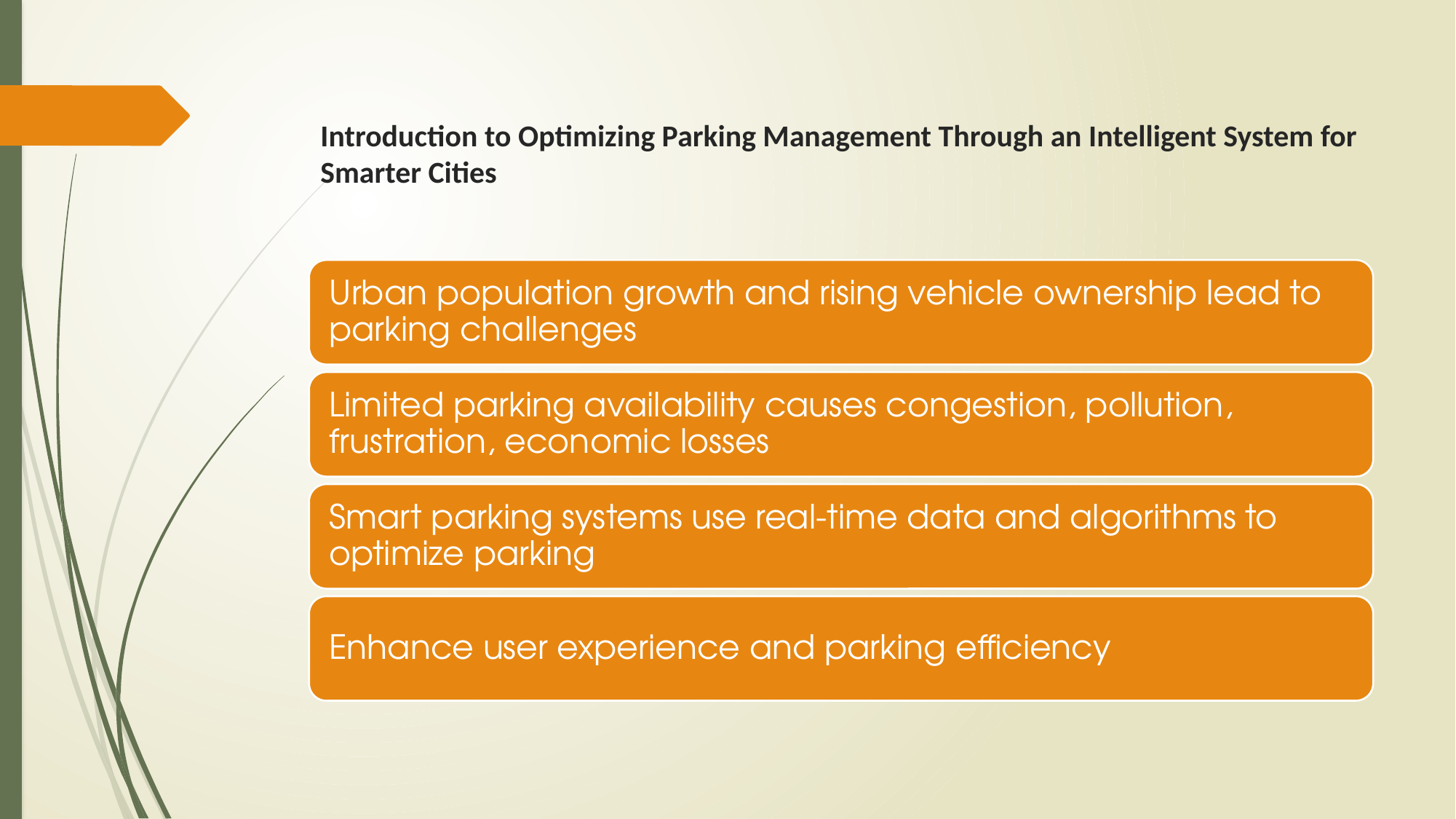

# Introduction to Optimizing Parking Management Through an Intelligent System for Smarter Cities
Urban population growth and rising vehicle ownership lead to parking challenges
Limited parking availability causes congestion, pollution, frustration, economic losses
Smart parking systems use real-time data and algorithms to optimize parking
Enhance user experience and parking efficiency